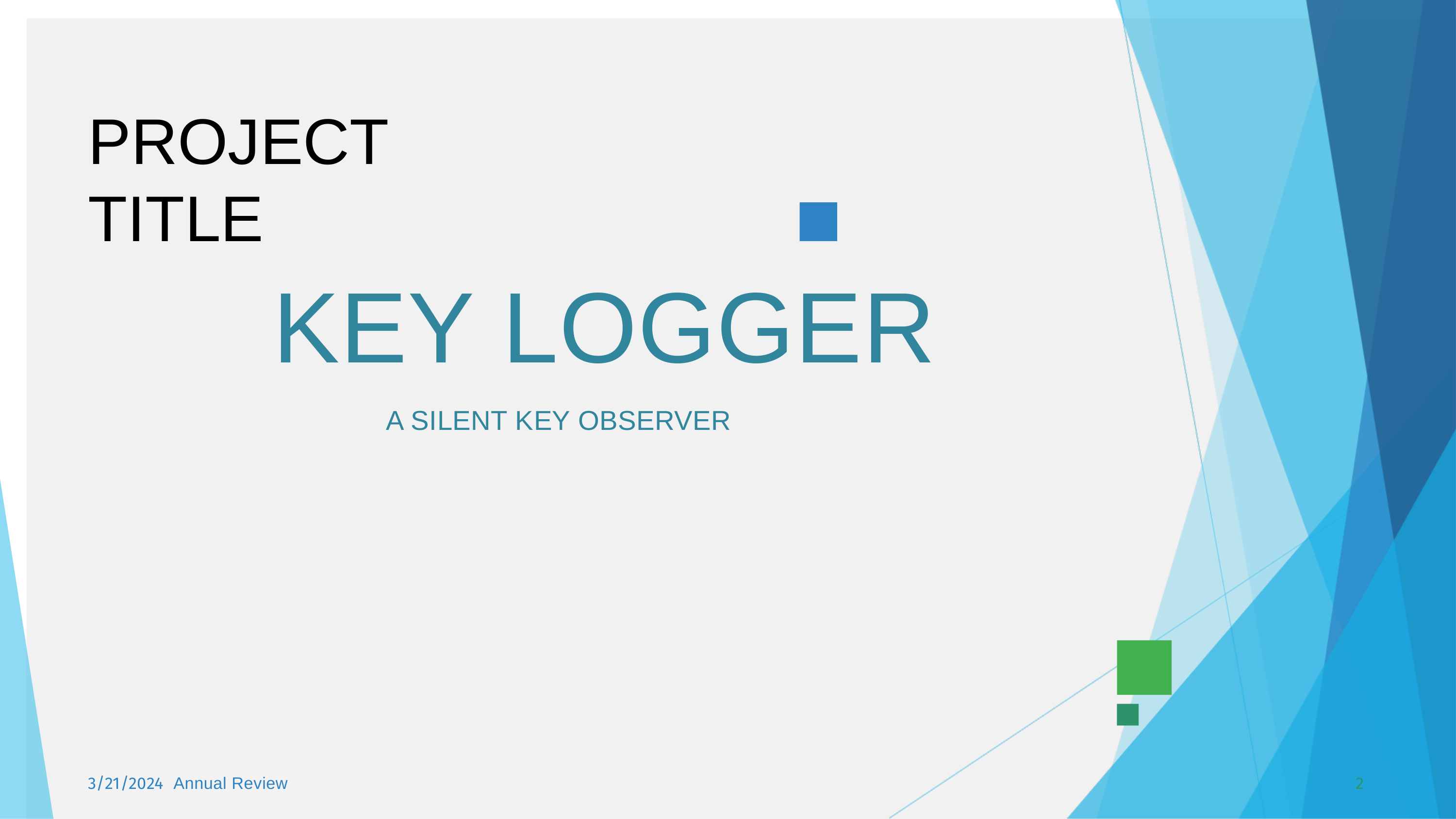

PROJECT TITLE

KEY LOGGER
A SILENT KEY OBSERVER

3/21/2024  Annual Review
2